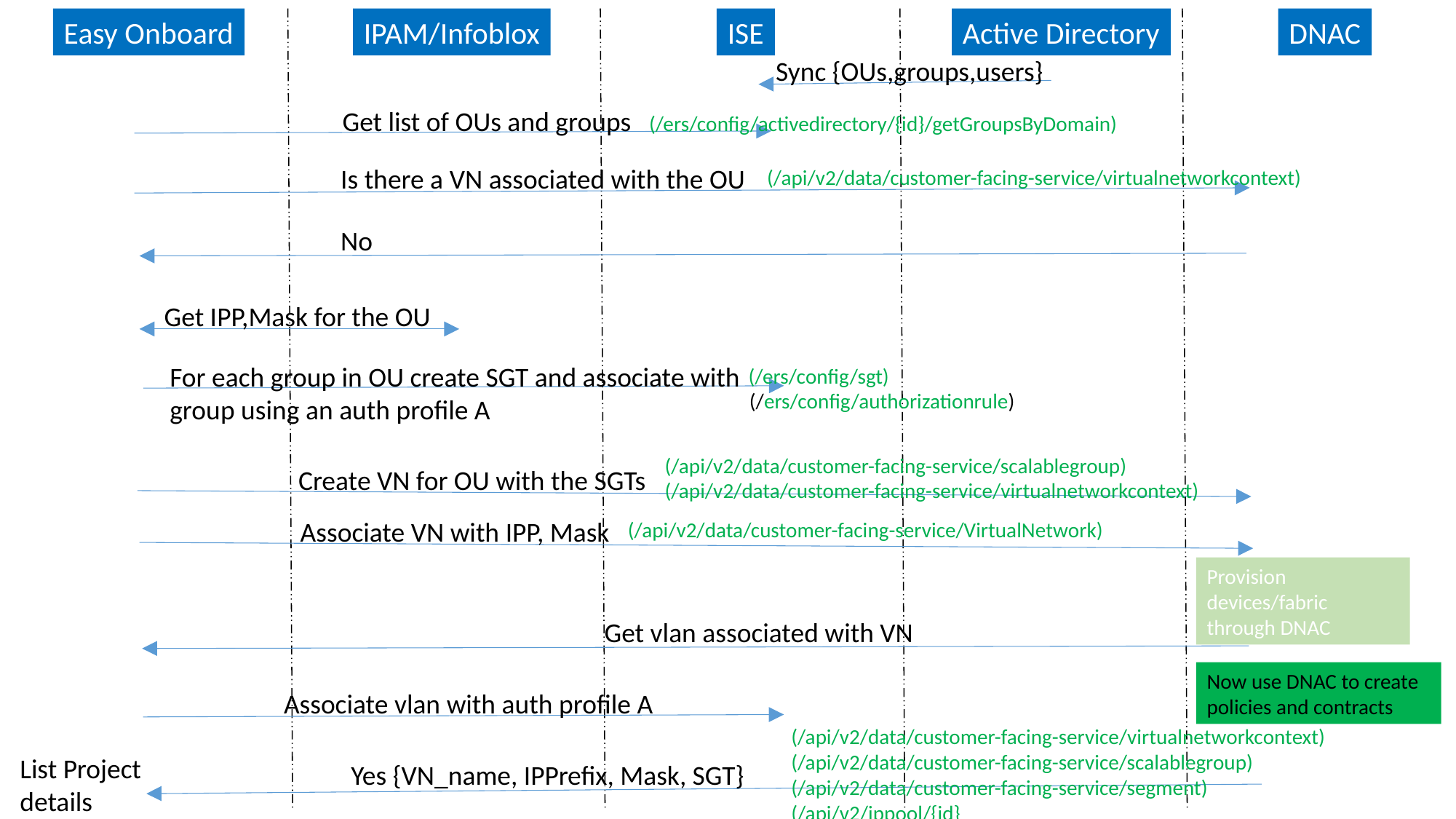

Easy Onboard
IPAM/Infoblox
ISE
Active Directory
DNAC
Sync {OUs,groups,users}
Get list of OUs and groups
(/ers/config/activedirectory/{id}/getGroupsByDomain)
Is there a VN associated with the OU
(/api/v2/data/customer-facing-service/virtualnetworkcontext)
No
Get IPP,Mask for the OU
For each group in OU create SGT and associate with
group using an auth profile A
(/ers/config/sgt)
(/ers/config/authorizationrule)
(/api/v2/data/customer-facing-service/scalablegroup)
(/api/v2/data/customer-facing-service/virtualnetworkcontext)
Create VN for OU with the SGTs
Associate VN with IPP, Mask
(/api/v2/data/customer-facing-service/VirtualNetwork)
Provision devices/fabric through DNAC
Get vlan associated with VN
Now use DNAC to create policies and contracts
Associate vlan with auth profile A
(/api/v2/data/customer-facing-service/virtualnetworkcontext)
(/api/v2/data/customer-facing-service/scalablegroup)
(/api/v2/data/customer-facing-service/segment)
(/api/v2/ippool/{id}
List Project details
Yes {VN_name, IPPrefix, Mask, SGT}